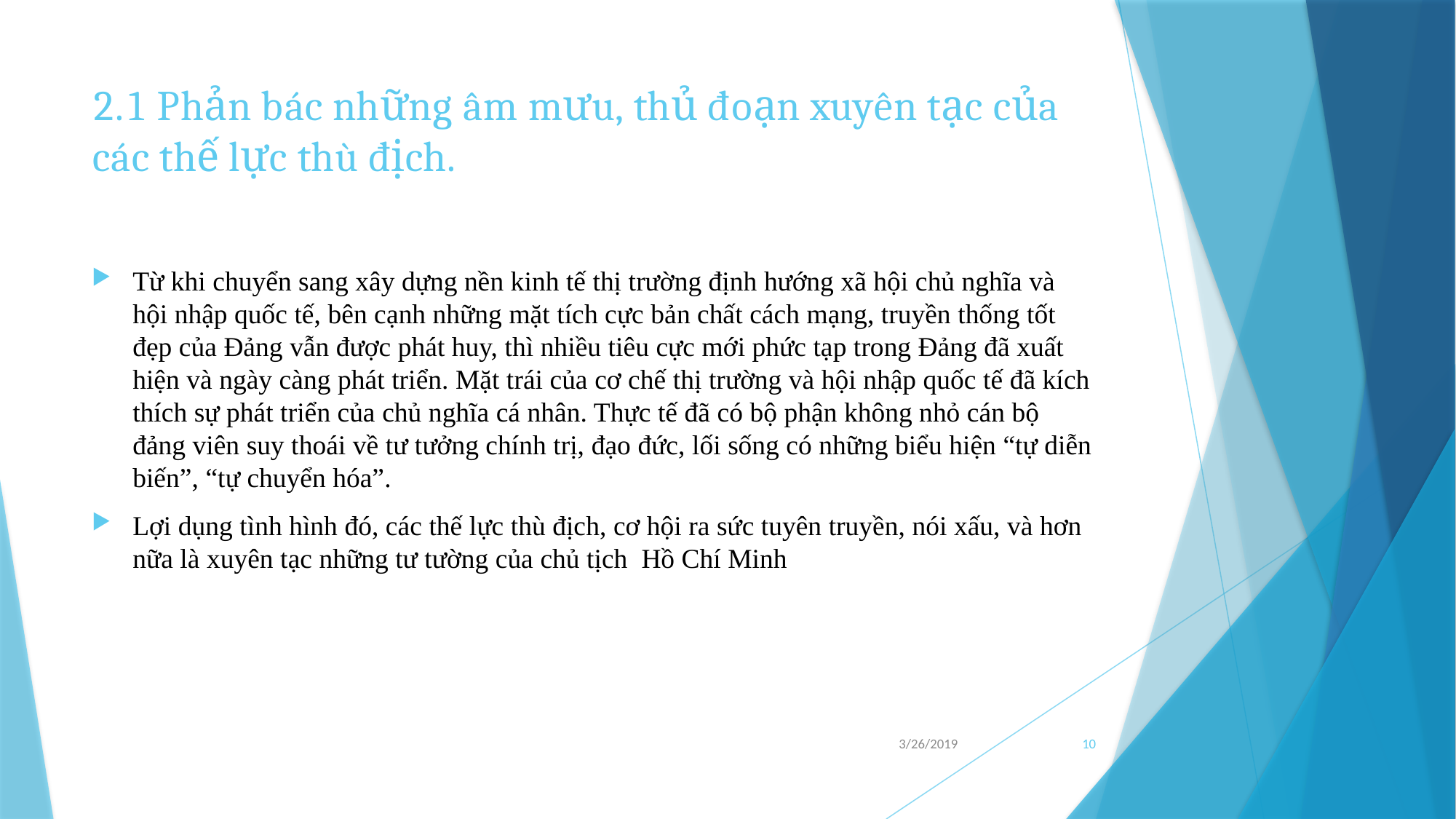

# 2.1 Phản bác những âm mưu, thủ đoạn xuyên tạc của các thế lực thù địch.
Từ khi chuyển sang xây dựng nền kinh tế thị trường định hướng xã hội chủ nghĩa và hội nhập quốc tế, bên cạnh những mặt tích cực bản chất cách mạng, truyền thống tốt đẹp của Đảng vẫn được phát huy, thì nhiều tiêu cực mới phức tạp trong Đảng đã xuất hiện và ngày càng phát triển. Mặt trái của cơ chế thị trường và hội nhập quốc tế đã kích thích sự phát triển của chủ nghĩa cá nhân. Thực tế đã có bộ phận không nhỏ cán bộ đảng viên suy thoái về tư tưởng chính trị, đạo đức, lối sống có những biểu hiện “tự diễn biến”, “tự chuyển hóa”.
Lợi dụng tình hình đó, các thế lực thù địch, cơ hội ra sức tuyên truyền, nói xấu, và hơn nữa là xuyên tạc những tư tường của chủ tịch  Hồ Chí Minh
3/26/2019
10